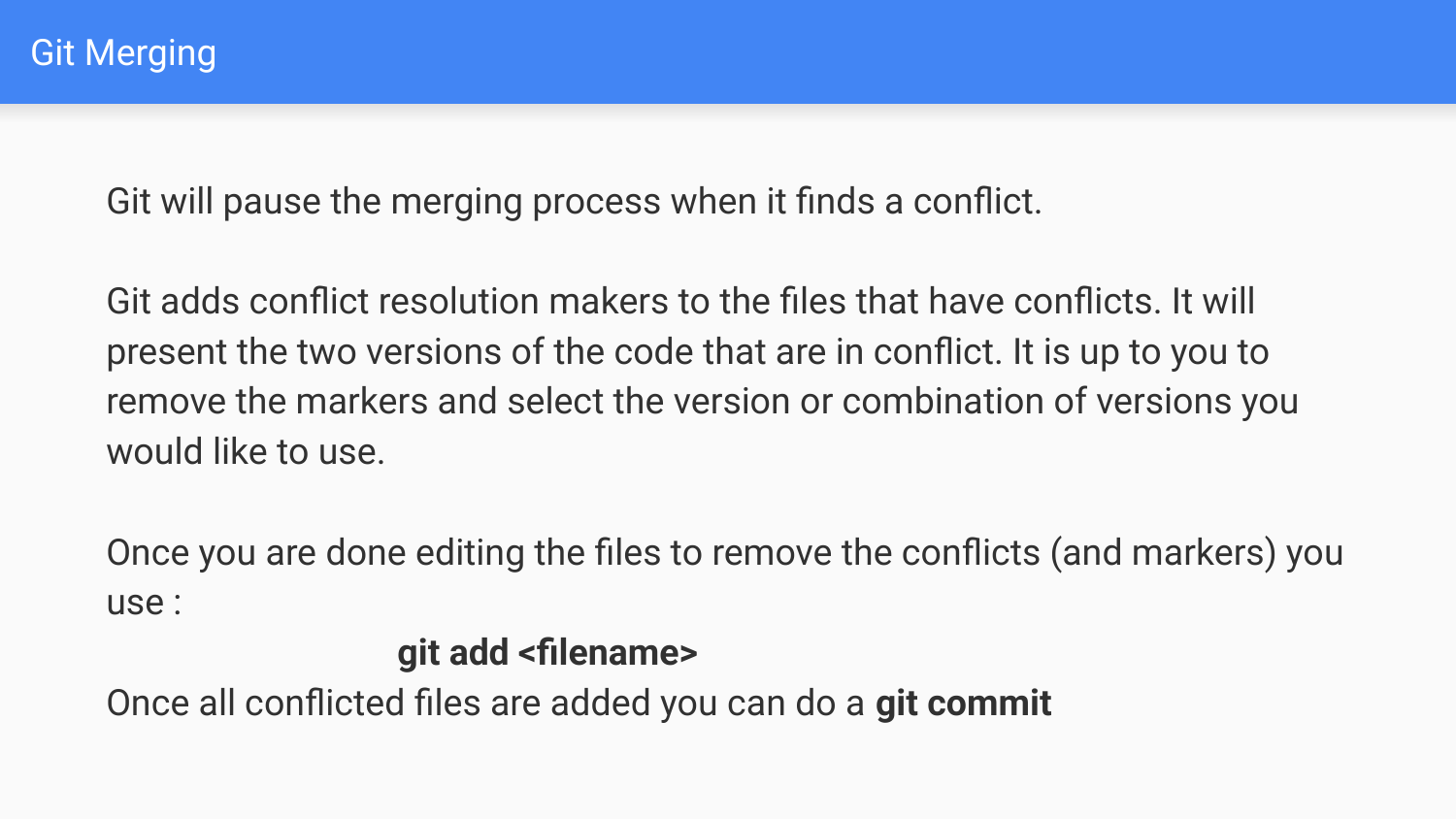

# Git Merging
Git will pause the merging process when it finds a conflict.

Git adds conflict resolution makers to the files that have conflicts. It will present the two versions of the code that are in conflict. It is up to you to remove the markers and select the version or combination of versions you would like to use.

Once you are done editing the files to remove the conflicts (and markers) you use :
		git add <filename>
Once all conflicted files are added you can do a git commit